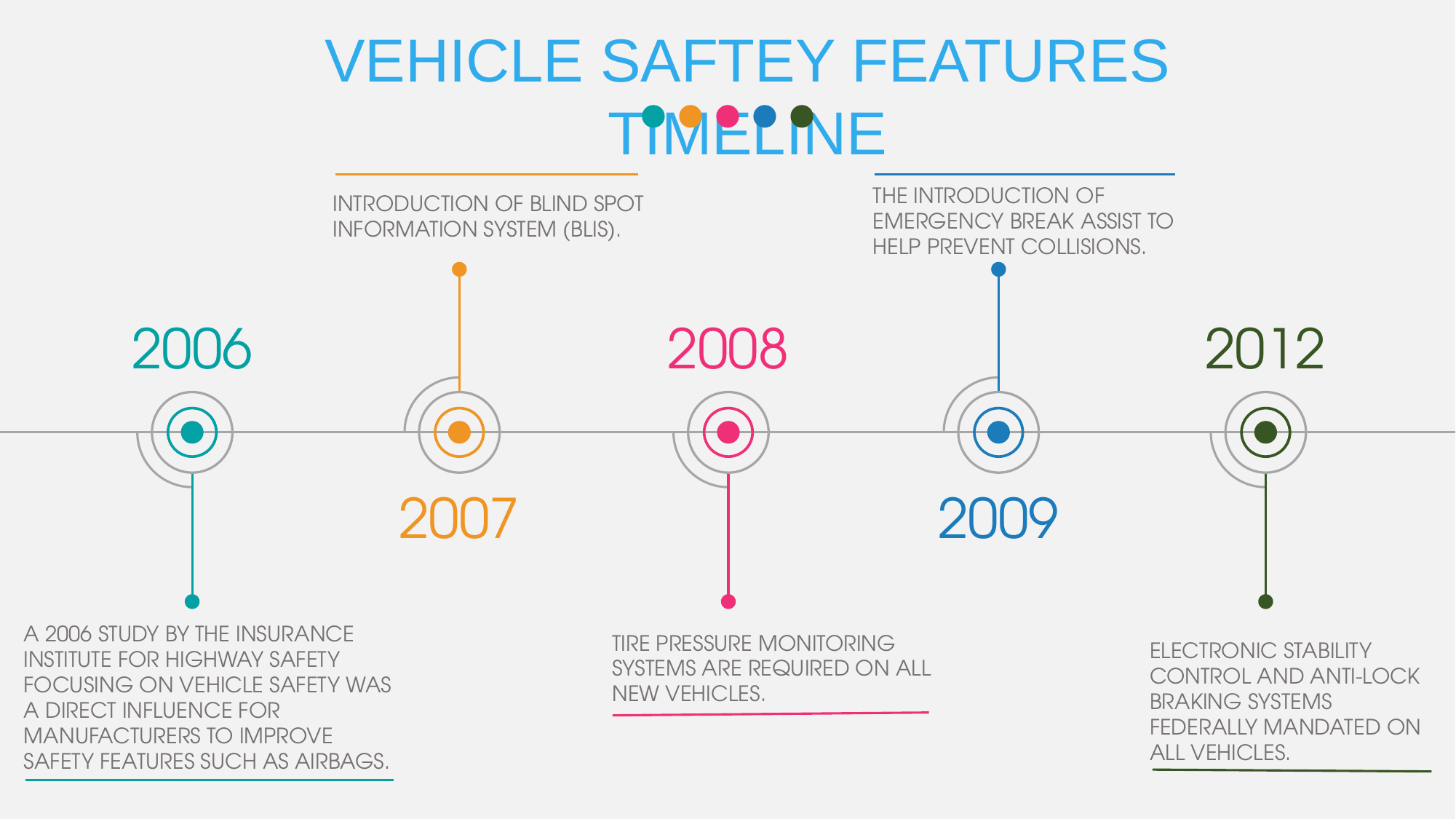

VEHICLE SAFTEY FEATURES TIMELINE

THE INTRODUCTION OF EMERGENCY BREAK ASSIST TO HELP PREVENT COLLISIONS.
INTRODUCTION OF BLIND SPOT
INFORMATION SYSTEM (BLIS).

2006
2008
2012

2007
2009

A 2006 STUDY BY THE INSURANCE INSTITUTE FOR HIGHWAY SAFETY FOCUSING ON VEHICLE SAFETY WAS A DIRECT INFLUENCE FOR MANUFACTURERS TO IMPROVE SAFETY FEATURES SUCH AS AIRBAGS.
TIRE PRESSURE MONITORING
SYSTEMS ARE REQUIRED ON ALL
NEW VEHICLES.
ELECTRONIC STABILITY CONTROL AND ANTI-LOCK BRAKING SYSTEMS FEDERALLY MANDATED ON ALL VEHICLES.